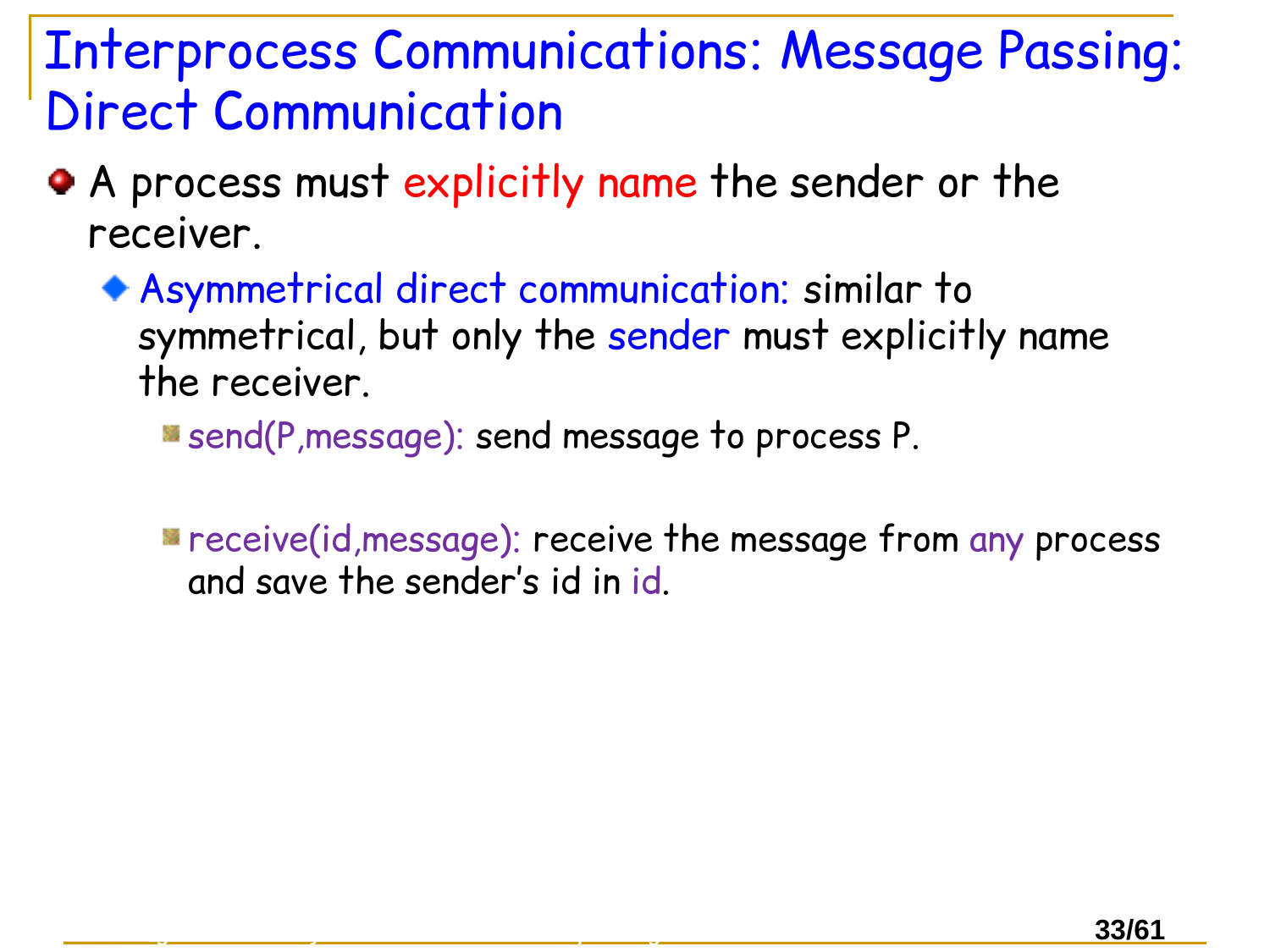

# Interprocess Communications: Message Passing: Direct Communication
A process must explicitly name the sender or the receiver.
Asymmetrical direct communication: similar to symmetrical, but only the sender must explicitly name the receiver.

send(P,message): send message to process P.

receive(id,message): receive the message from any process and save the sender’s id in id.

Preserving Confidentiality in Virtual Machine Checkpointing and Role Based Access Control